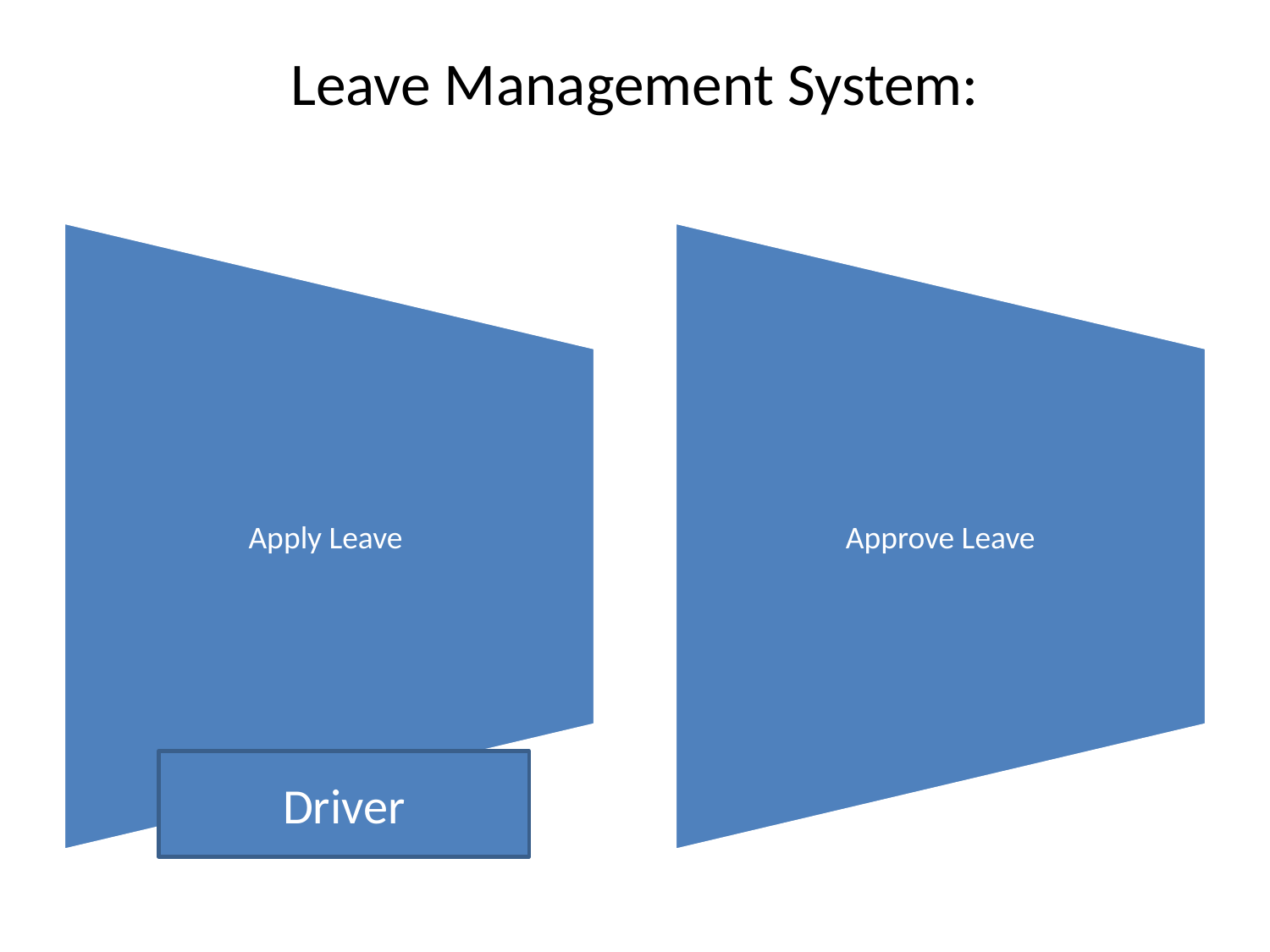

# Leave Management System:
Apply Leave
Approve Leave
Driver